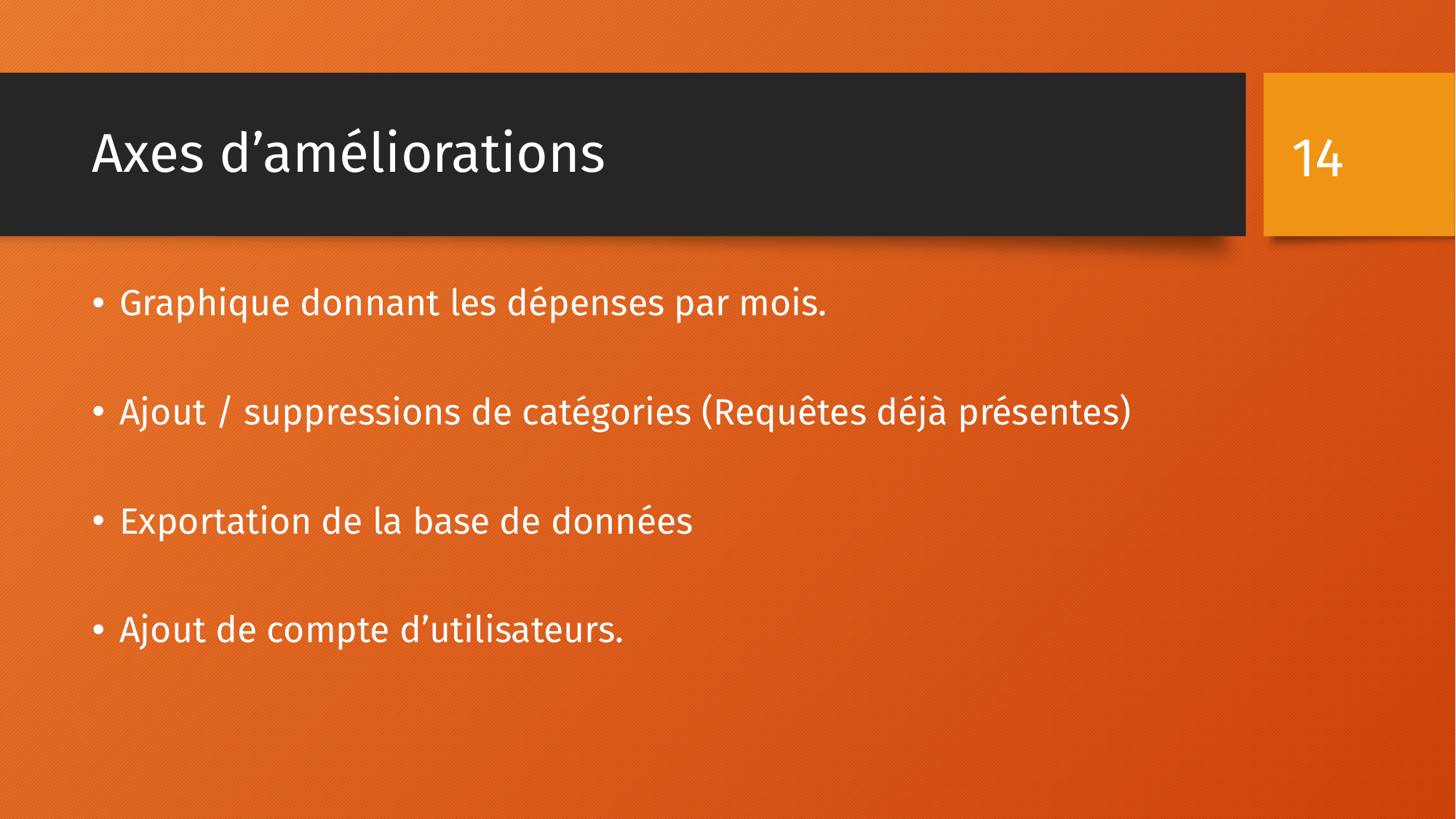

14
# Axes d’améliorations
Graphique donnant les dépenses par mois.

Ajout / suppressions de catégories (Requêtes déjà présentes)

Exportation de la base de données

Ajout de compte d’utilisateurs.